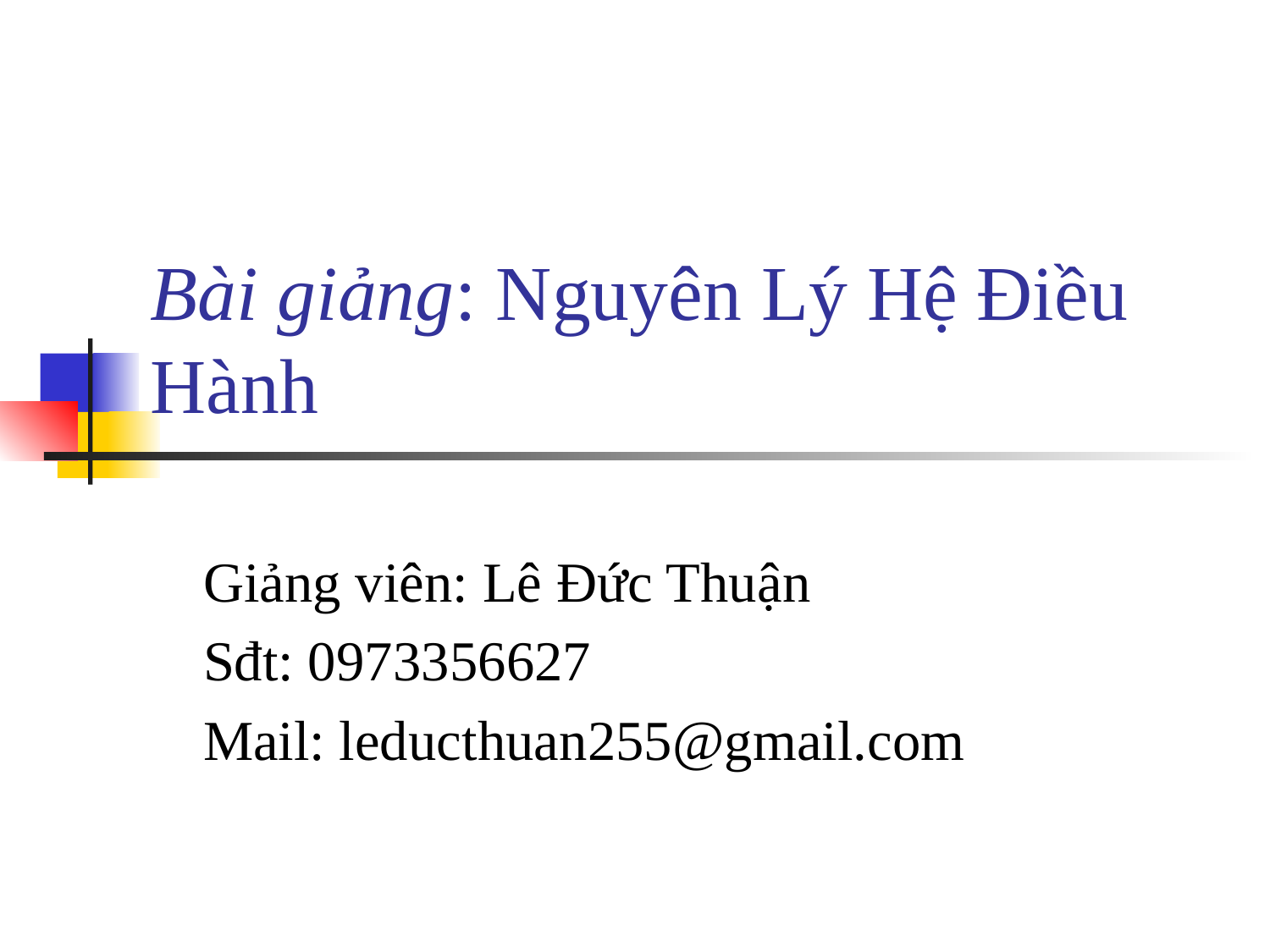

# Bài giảng: Nguyên Lý Hệ Điều Hành
Giảng viên: Lê Đức Thuận
Sđt: 0973356627
Mail: leducthuan255@gmail.com